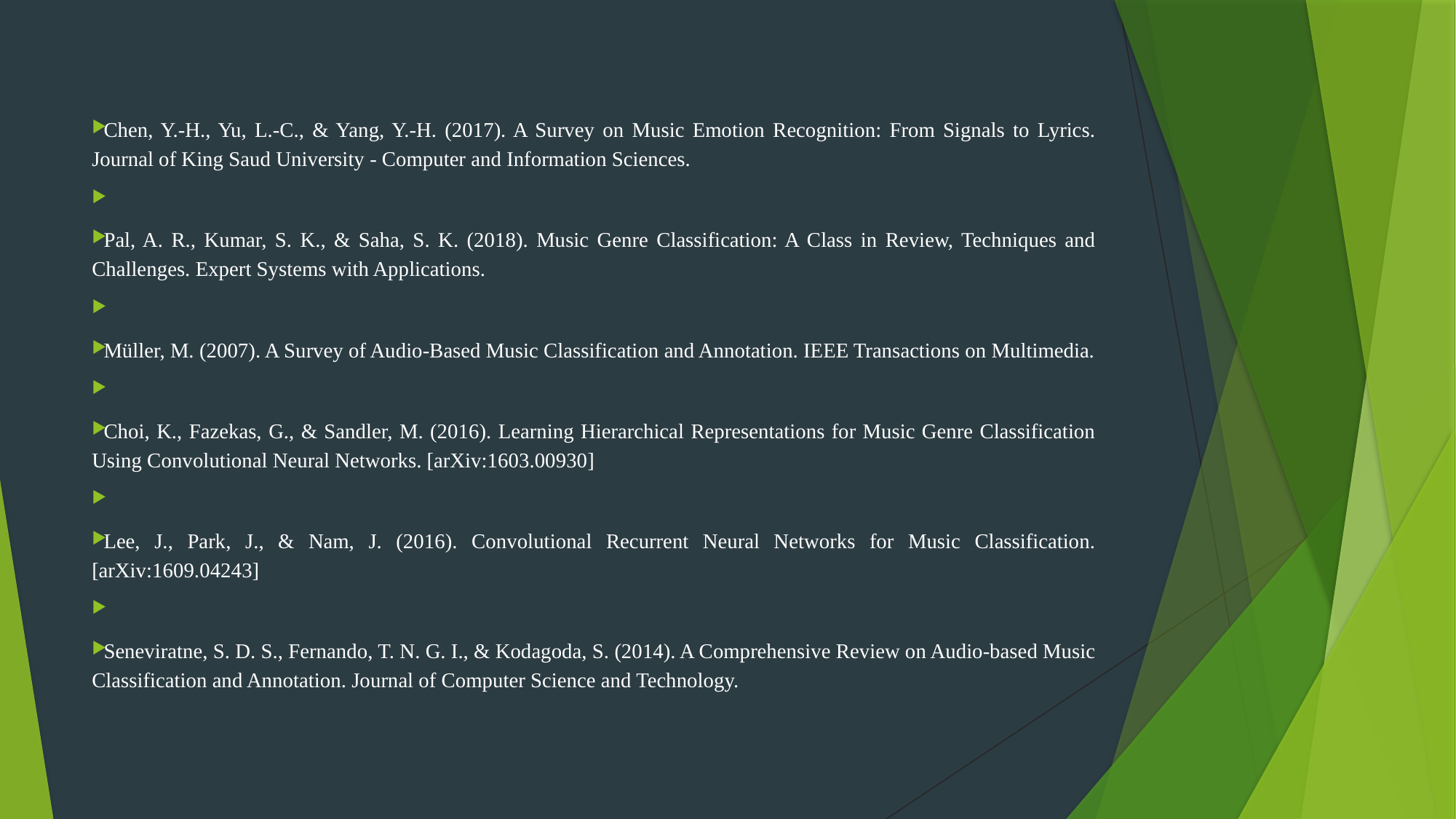

Chen, Y.-H., Yu, L.-C., & Yang, Y.-H. (2017). A Survey on Music Emotion Recognition: From Signals to Lyrics. Journal of King Saud University - Computer and Information Sciences.

Pal, A. R., Kumar, S. K., & Saha, S. K. (2018). Music Genre Classification: A Class in Review, Techniques and Challenges. Expert Systems with Applications.

Müller, M. (2007). A Survey of Audio-Based Music Classification and Annotation. IEEE Transactions on Multimedia.

Choi, K., Fazekas, G., & Sandler, M. (2016). Learning Hierarchical Representations for Music Genre Classification Using Convolutional Neural Networks. [arXiv:1603.00930]

Lee, J., Park, J., & Nam, J. (2016). Convolutional Recurrent Neural Networks for Music Classification. [arXiv:1609.04243]

Seneviratne, S. D. S., Fernando, T. N. G. I., & Kodagoda, S. (2014). A Comprehensive Review on Audio-based Music Classification and Annotation. Journal of Computer Science and Technology.